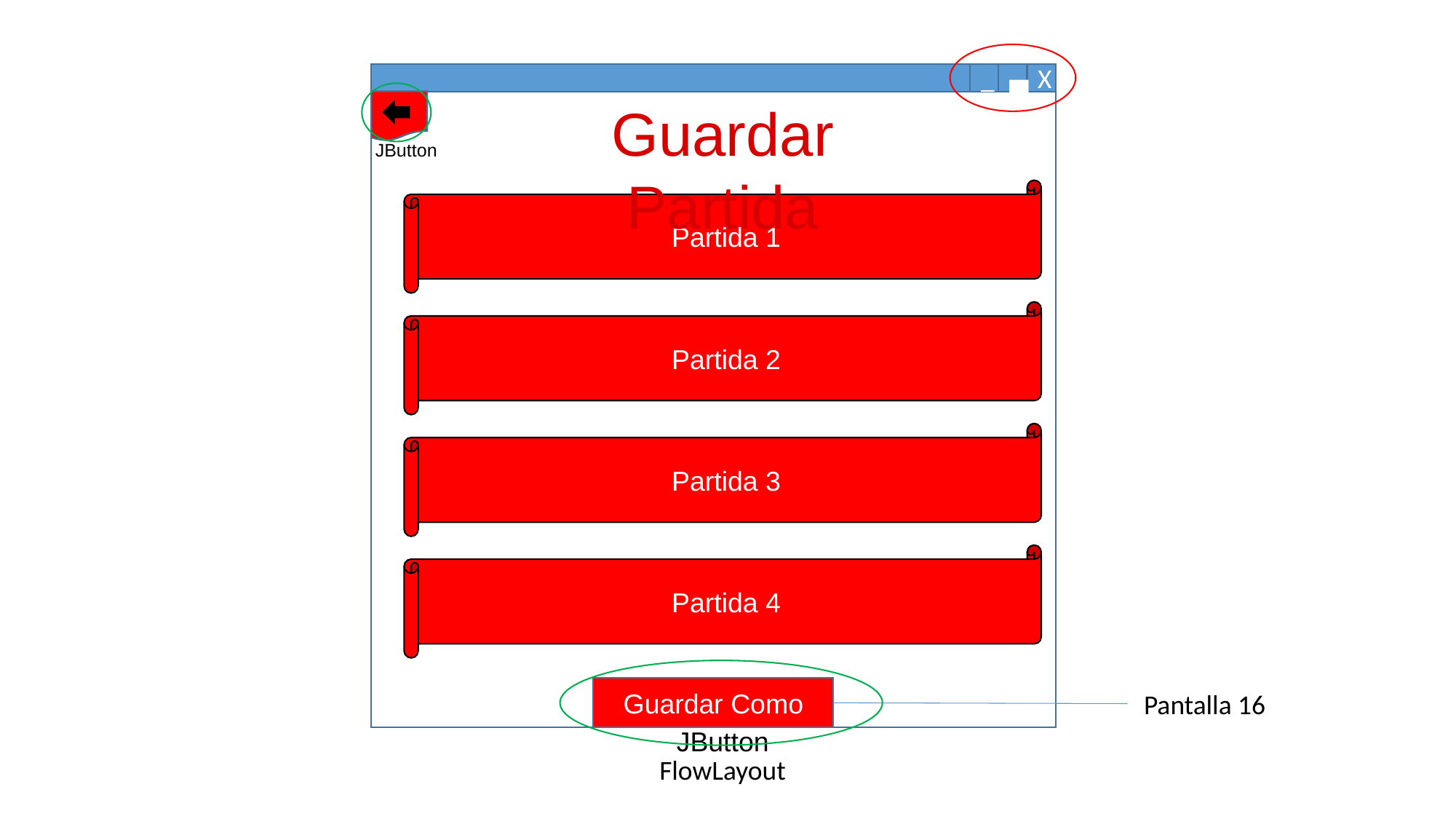

_
▄
X

Guardar Partida

JButton
Partida 1
Partida 2
Partida 3
Partida 4

Guardar Como
Pantalla 16
JButton
FlowLayout